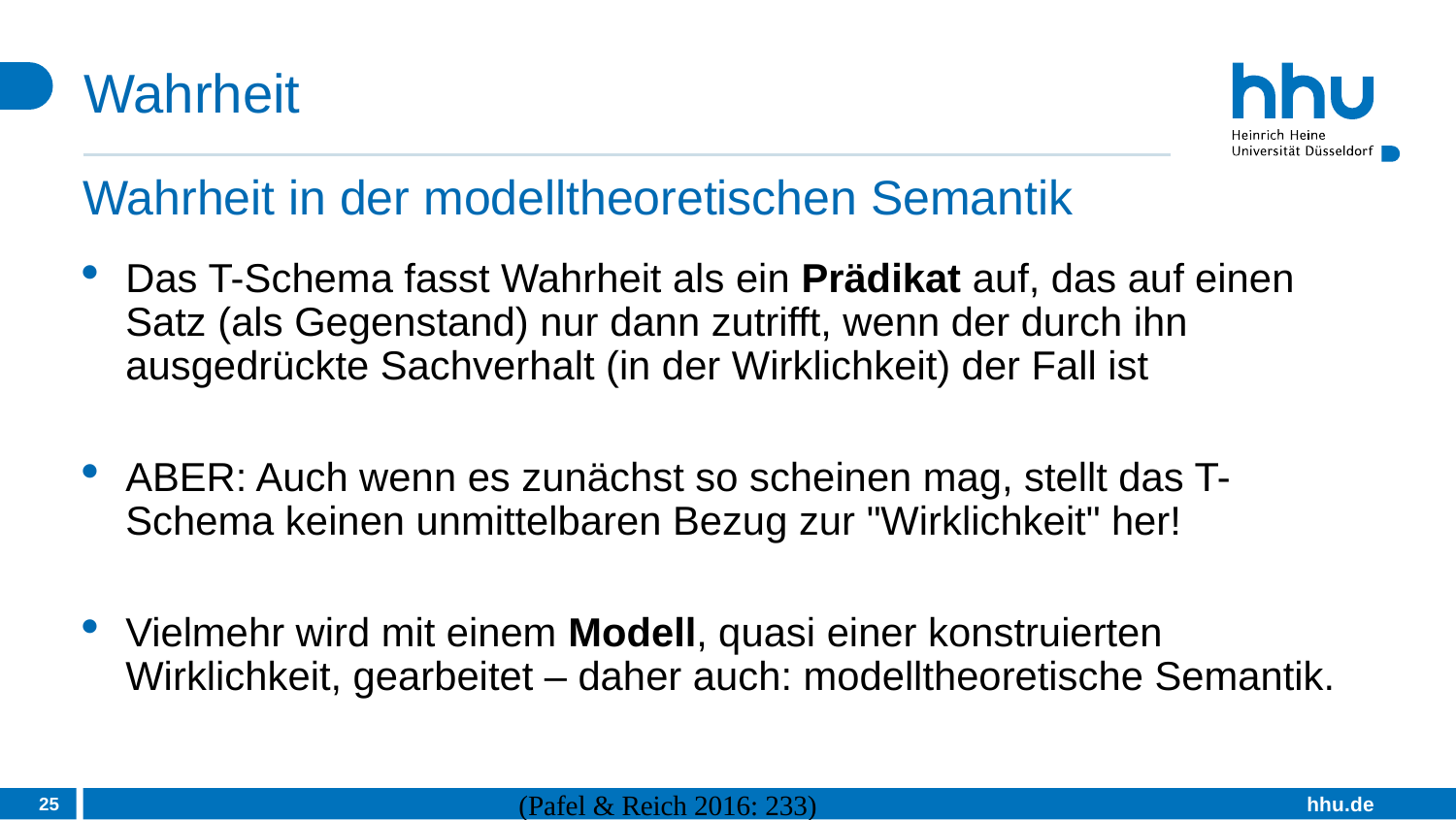

# Wahrheit
Wahrheit in der modelltheoretischen Semantik
Das T-Schema fasst Wahrheit als ein Prädikat auf, das auf einen Satz (als Gegenstand) nur dann zutrifft, wenn der durch ihn ausgedrückte Sachverhalt (in der Wirklichkeit) der Fall ist

ABER: Auch wenn es zunächst so scheinen mag, stellt das T-Schema keinen unmittelbaren Bezug zur "Wirklichkeit" her!

Vielmehr wird mit einem Modell, quasi einer konstruierten Wirklichkeit, gearbeitet – daher auch: modelltheoretische Semantik.

25
(Pafel & Reich 2016: 233)